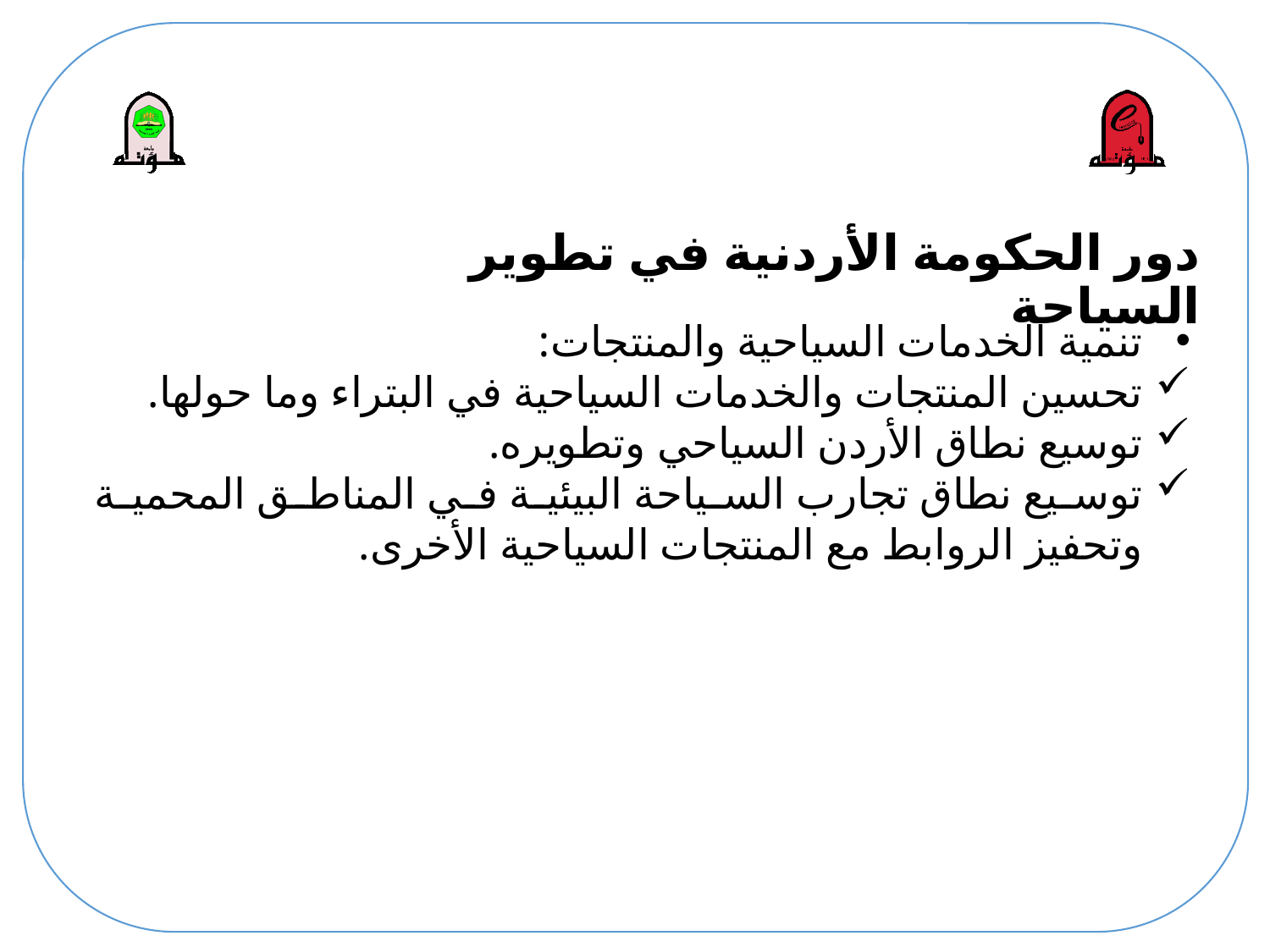

# دور الحكومة الأردنية في تطوير السياحة
تنمية الخدمات السياحية والمنتجات:
تحسين المنتجات والخدمات السياحية في البتراء وما حولها.
توسيع نطاق الأردن السياحي وتطويره.
توسيع نطاق تجارب السياحة البيئية في المناطق المحمية وتحفيز الروابط مع المنتجات السياحية الأخرى.